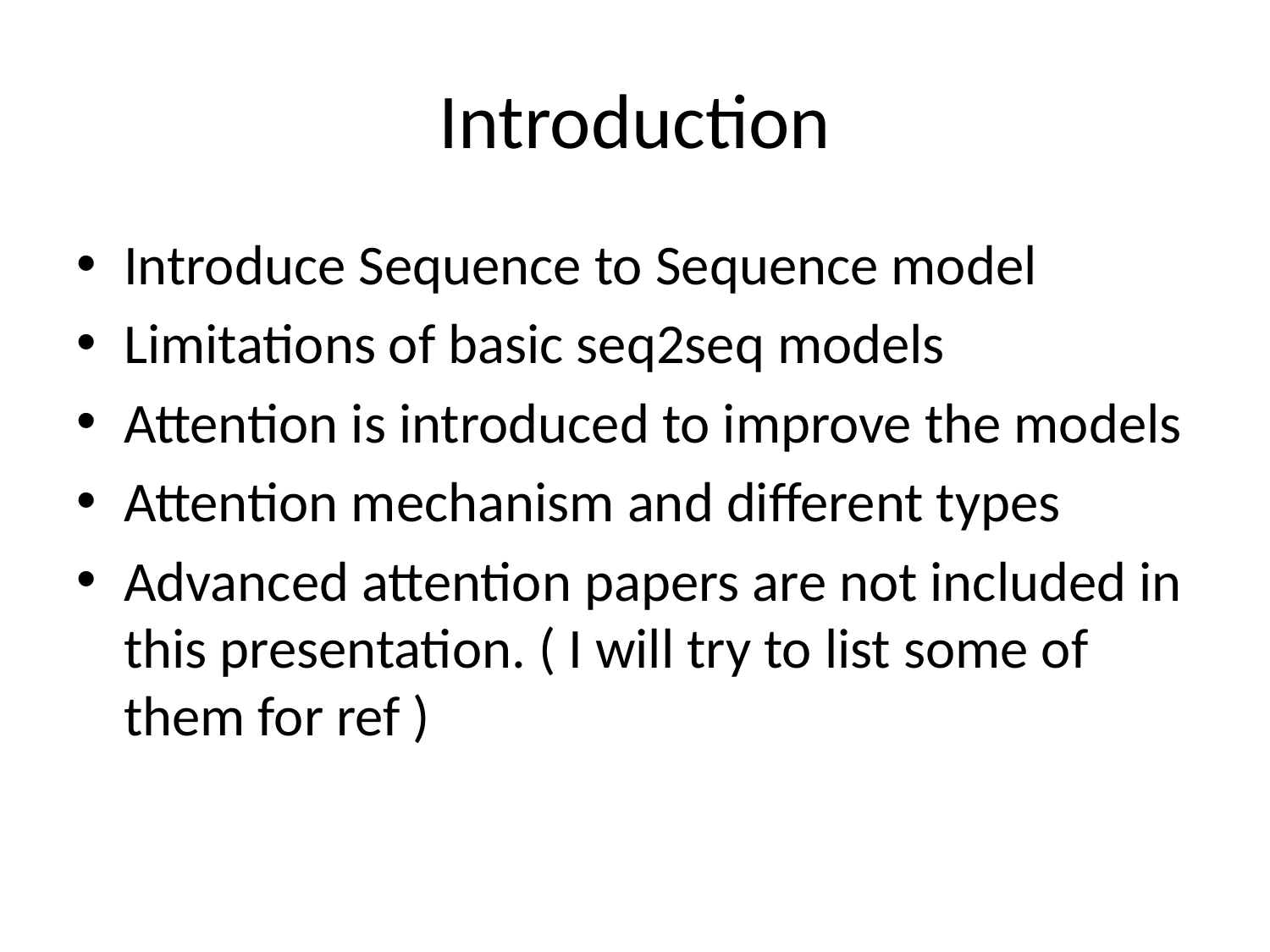

# Introduction
Introduce Sequence to Sequence model
Limitations of basic seq2seq models
Attention is introduced to improve the models
Attention mechanism and different types
Advanced attention papers are not included in this presentation. ( I will try to list some of them for ref )